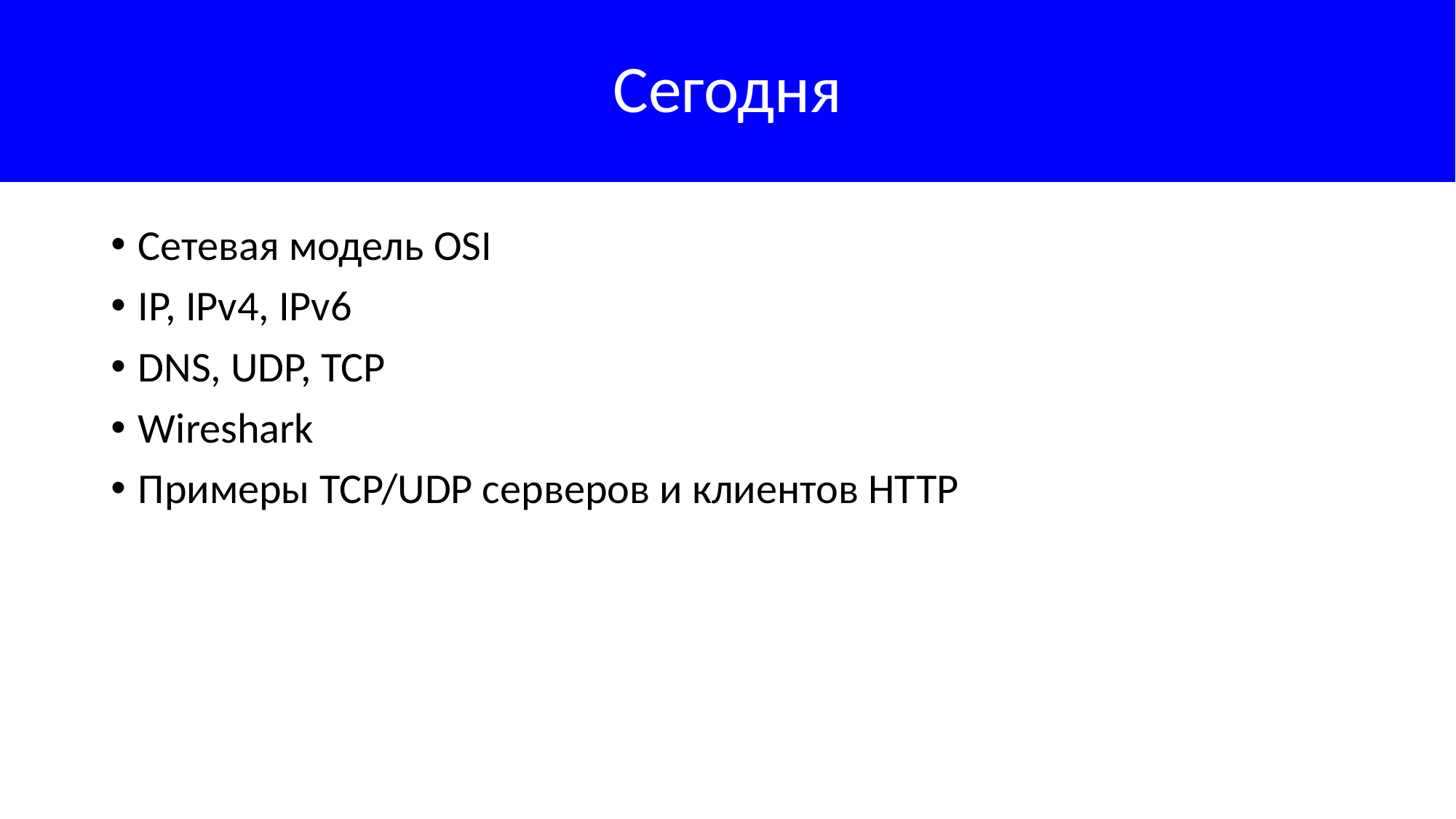

# Сегодня
Сетевая модель OSI
IP, IPv4, IPv6
DNS, UDP, TCP
Wireshark
Примеры TCP/UDP серверов и клиентов HTTP